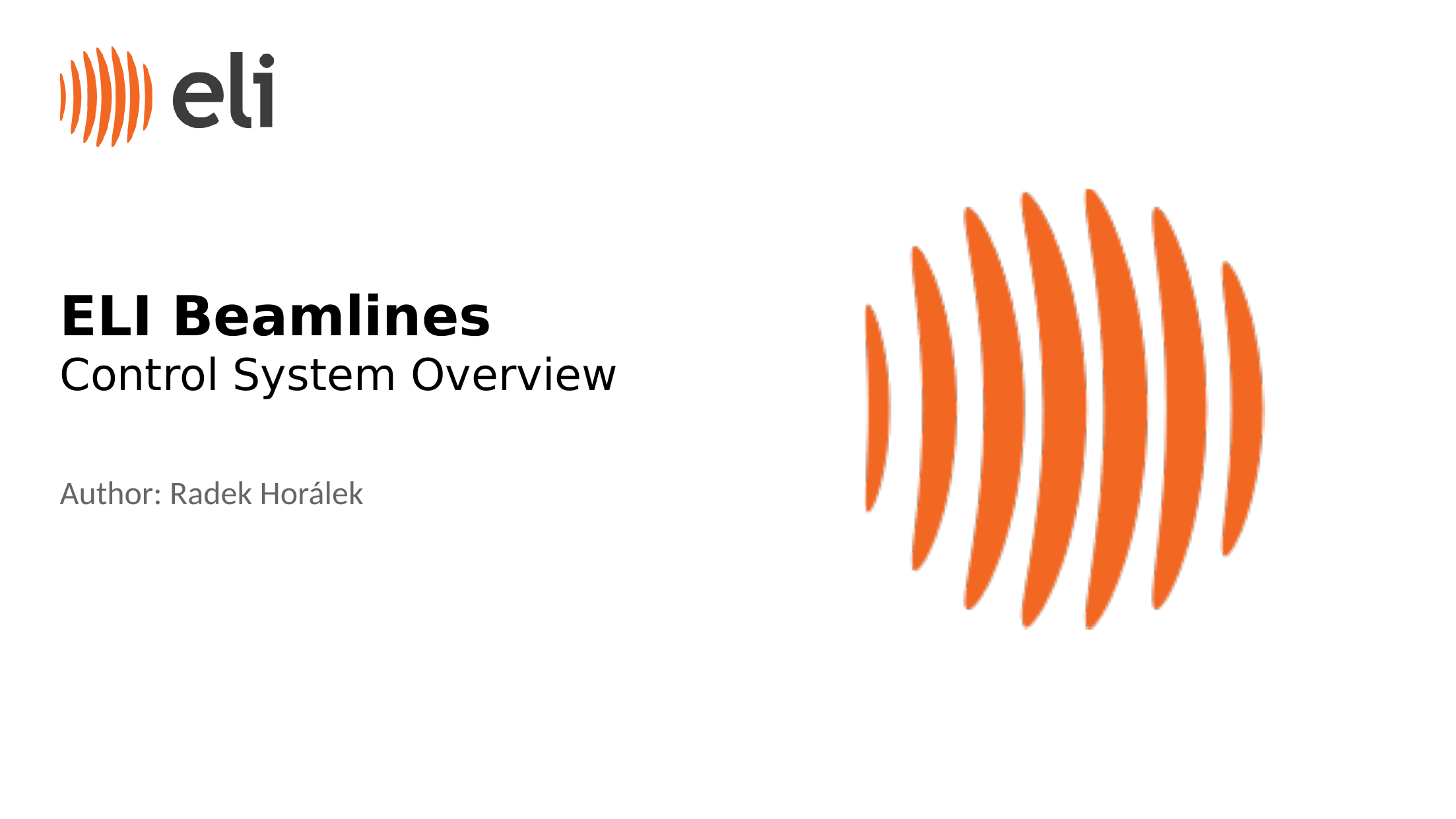

ELI Beamlines
Control System Overview
Author: Radek Horálek
Date:
2/3/2025